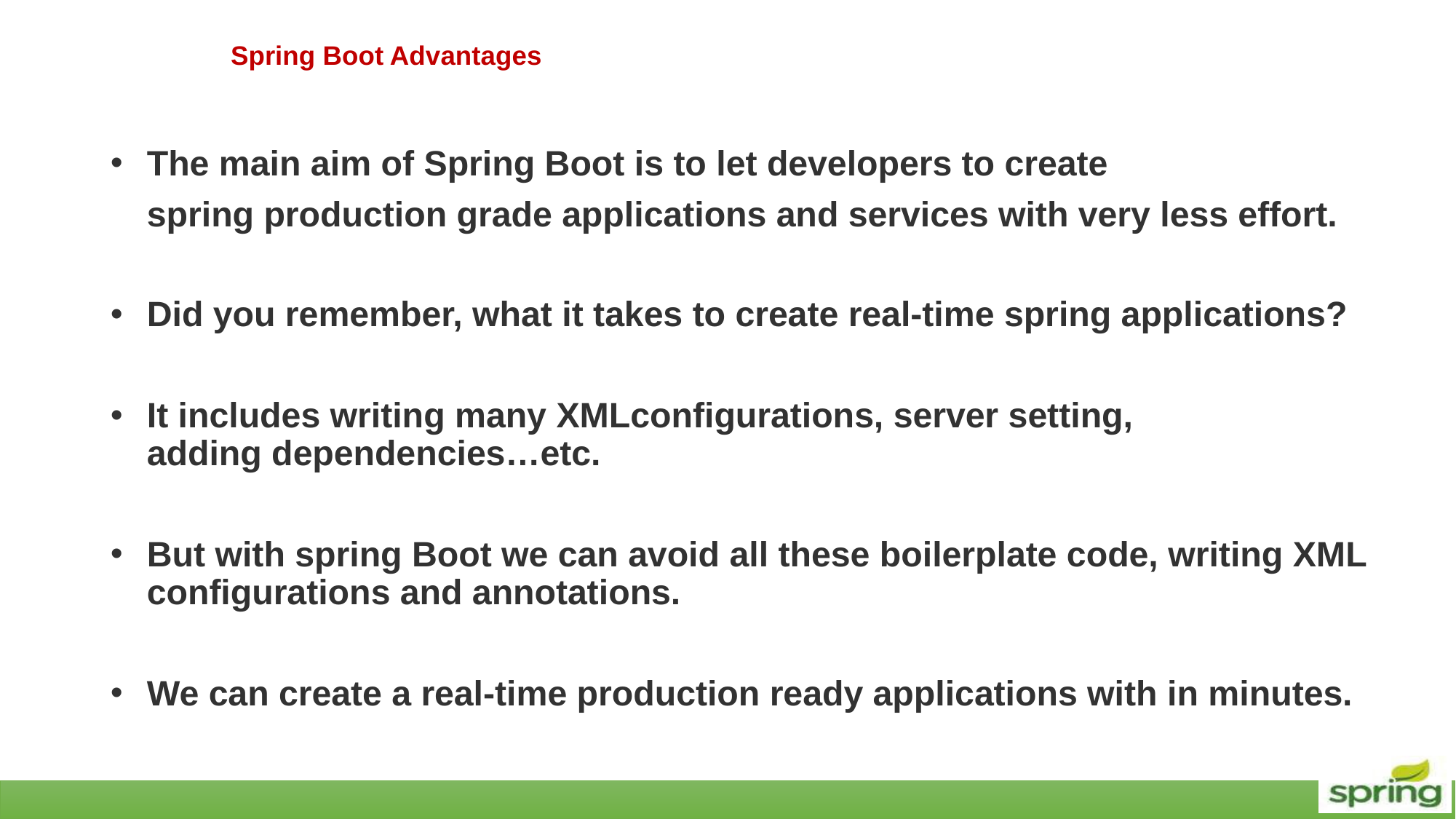

# Spring Boot Advantages
The main aim of Spring Boot is to let developers to create spring production grade applications and services with very less effort.

Did you remember, what it takes to create real-time spring applications?

It includes writing many XMLconfigurations, server setting, adding dependencies…etc.

But with spring Boot we can avoid all these boilerplate code, writing XML configurations and annotations.

We can create a real-time production ready applications with in minutes.